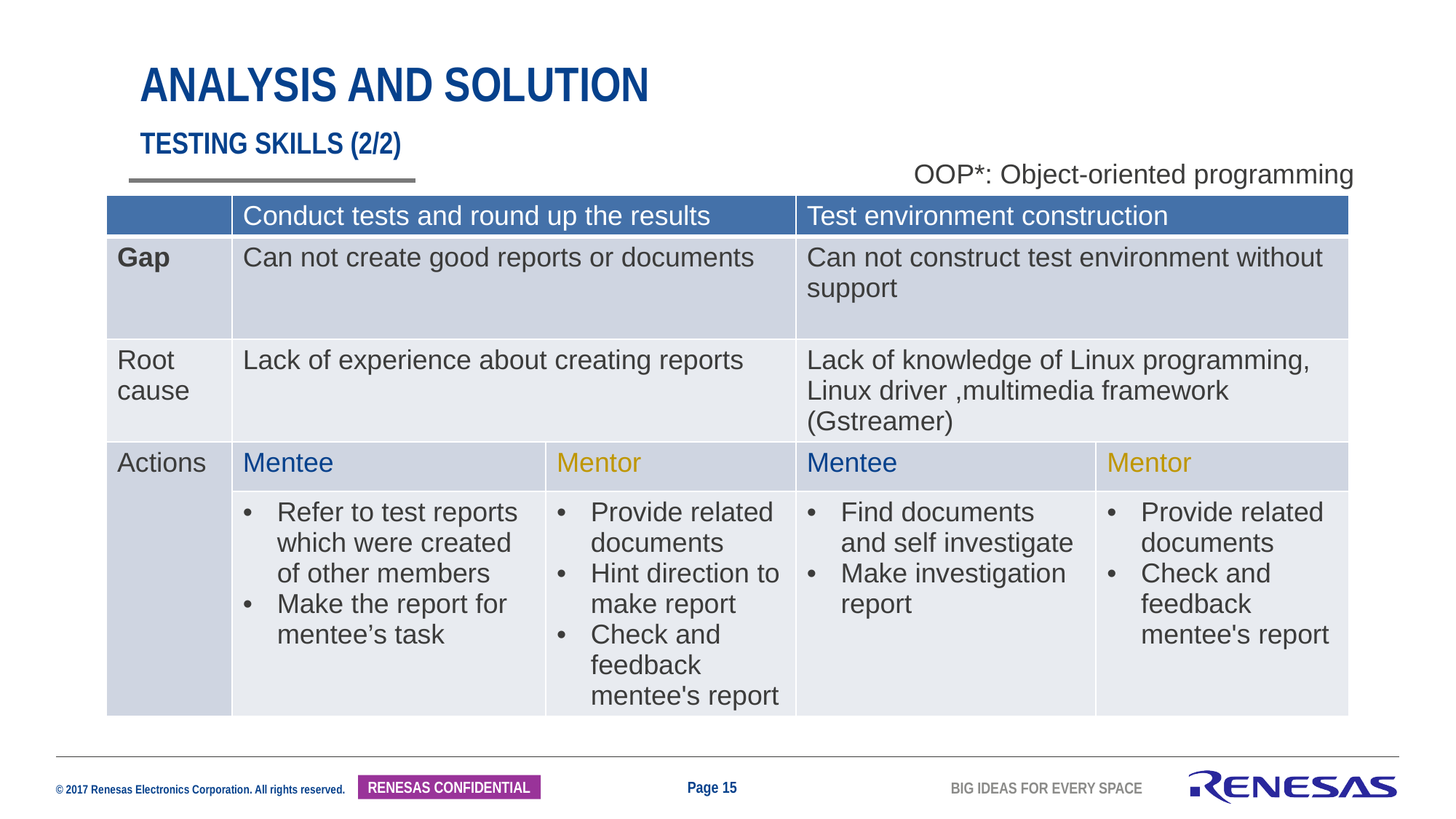

# ANALysis and solution testing sKILLs (2/2)
OOP*: Object-oriented programming
|  | Conduct tests and round up the results |  | Test environment construction |  |
| --- | --- | --- | --- | --- |
| Gap | Can not create good reports or documents |  | Can not construct test environment without support |  |
| Root cause | Lack of experience about creating reports |  | Lack of knowledge of Linux programming, Linux driver ,multimedia framework (Gstreamer) |  |
| Actions | Mentee | Mentor | Mentee | Mentor |
|  | Refer to test reports which were created of other members Make the report for mentee’s task | Provide related documents Hint direction to make report Check and feedback mentee's report | Find documents and self investigate Make investigation report | Provide related documents Check and feedback mentee's report |
Page 15